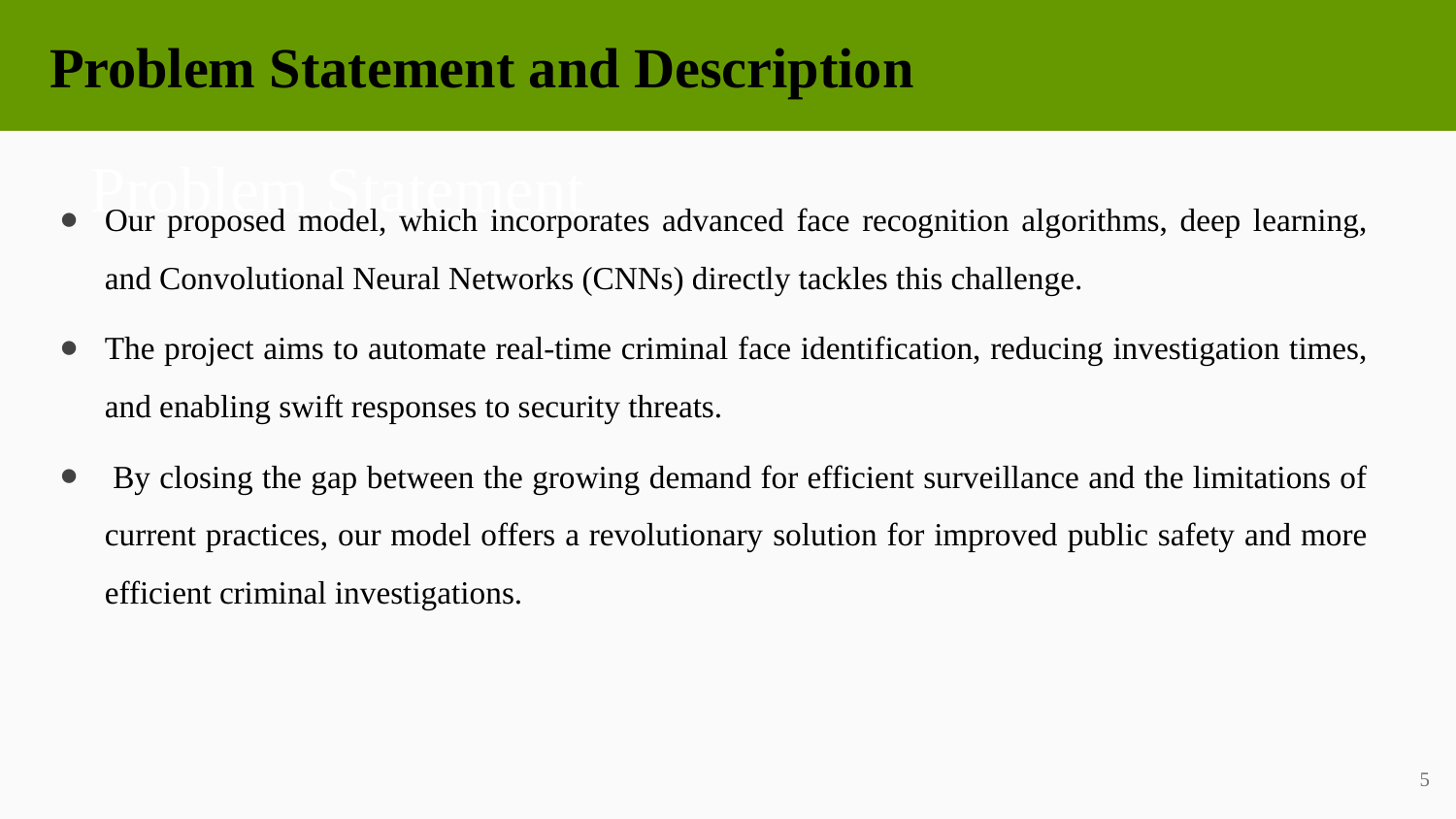

Problem Statement and Description
# Problem Statement
Our proposed model, which incorporates advanced face recognition algorithms, deep learning, and Convolutional Neural Networks (CNNs) directly tackles this challenge.
The project aims to automate real-time criminal face identification, reducing investigation times, and enabling swift responses to security threats.
 By closing the gap between the growing demand for efficient surveillance and the limitations of current practices, our model offers a revolutionary solution for improved public safety and more efficient criminal investigations.
5